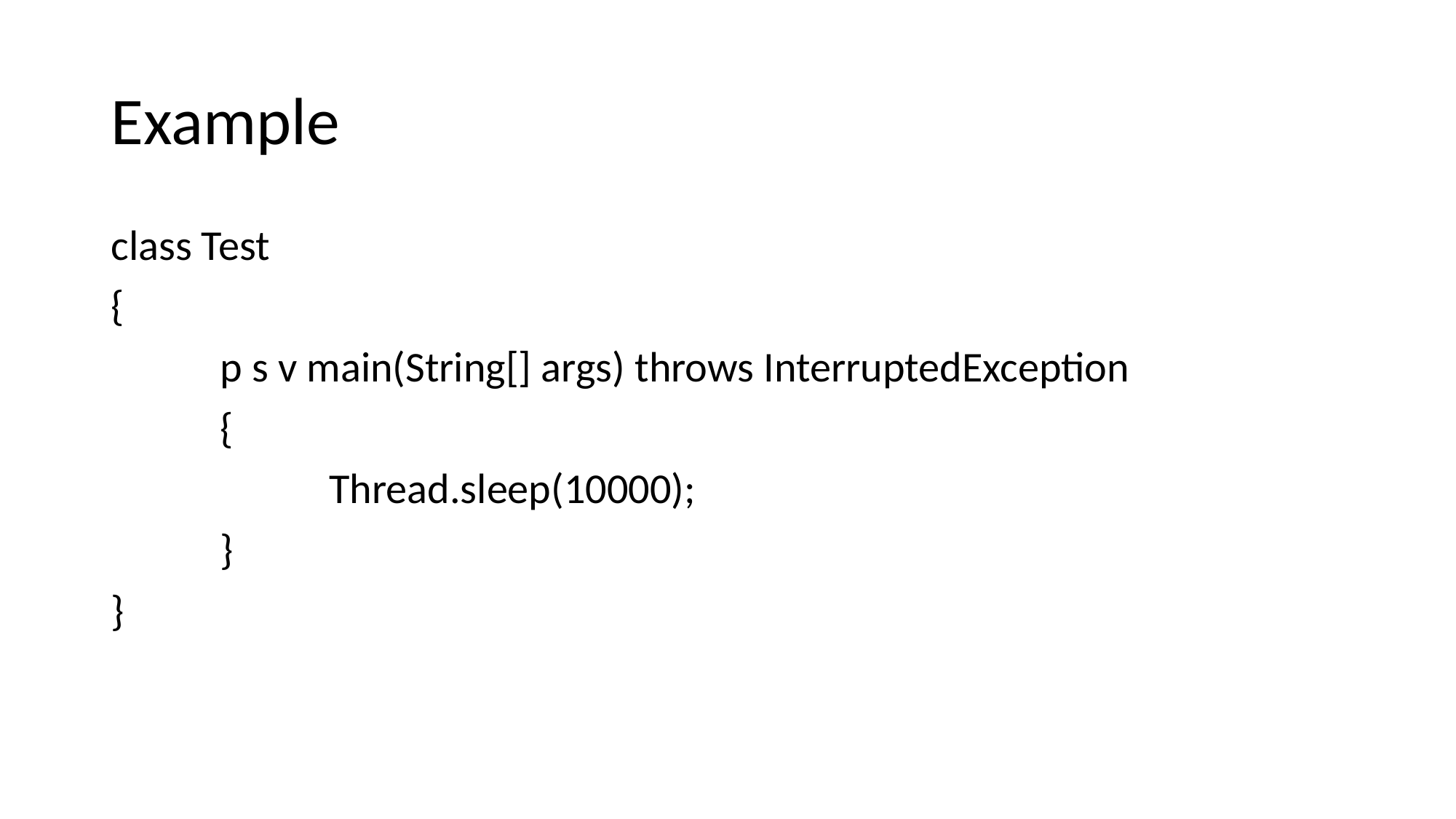

# Example
class Test
{
	p s v main(String[] args) throws InterruptedException
	{
		Thread.sleep(10000);
	}
}